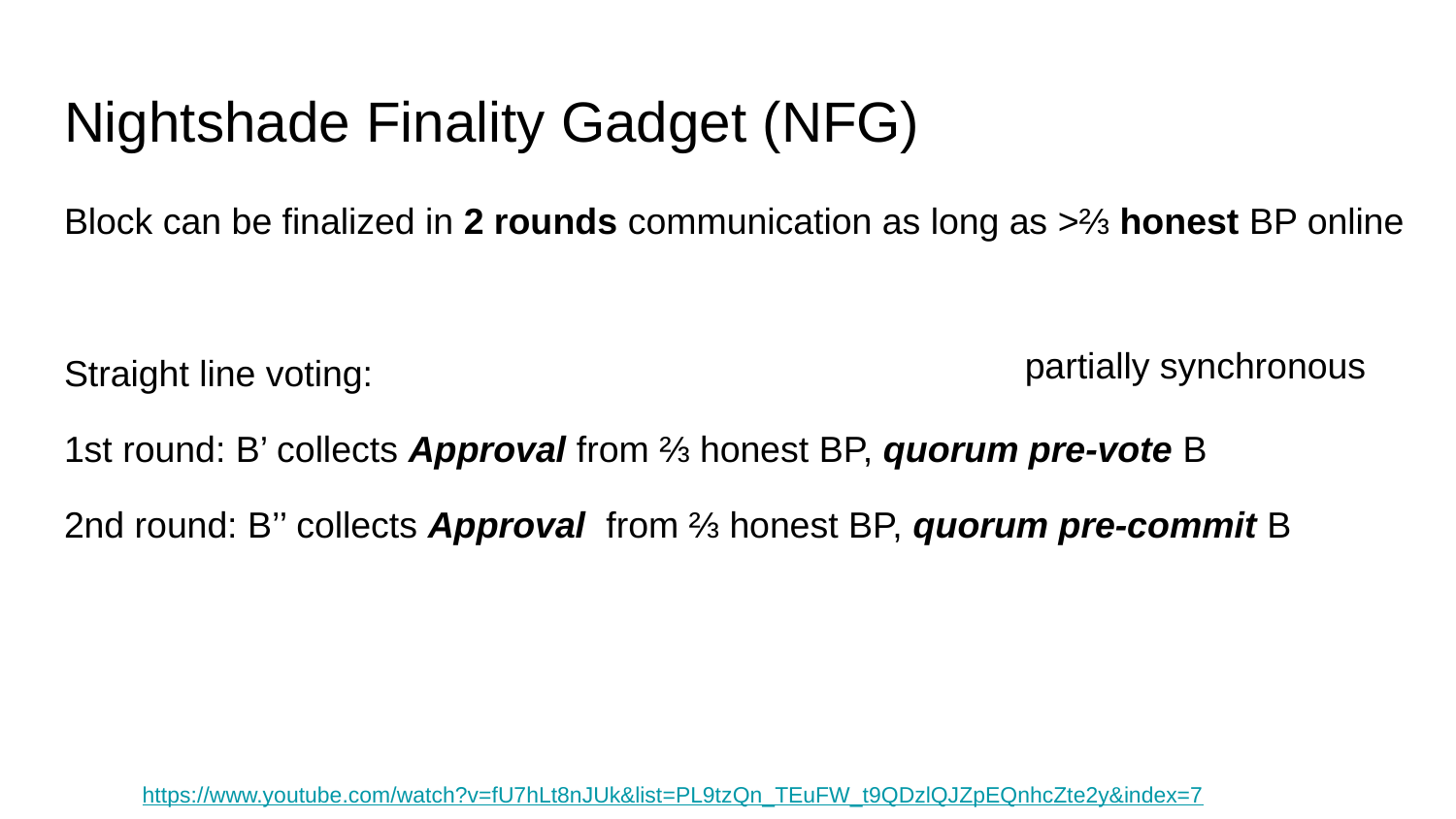

# Nightshade Finality Gadget (NFG)
Block can be finalized in 2 rounds communication as long as >⅔ honest BP online

Straight line voting:
1st round: B’ collects Approval from ⅔ honest BP, quorum pre-vote B
2nd round: B’’ collects Approval  from ⅔ honest BP, quorum pre-commit B

partially synchronous

https://www.youtube.com/watch?v=fU7hLt8nJUk&list=PL9tzQn_TEuFW_t9QDzlQJZpEQnhcZte2y&index=7